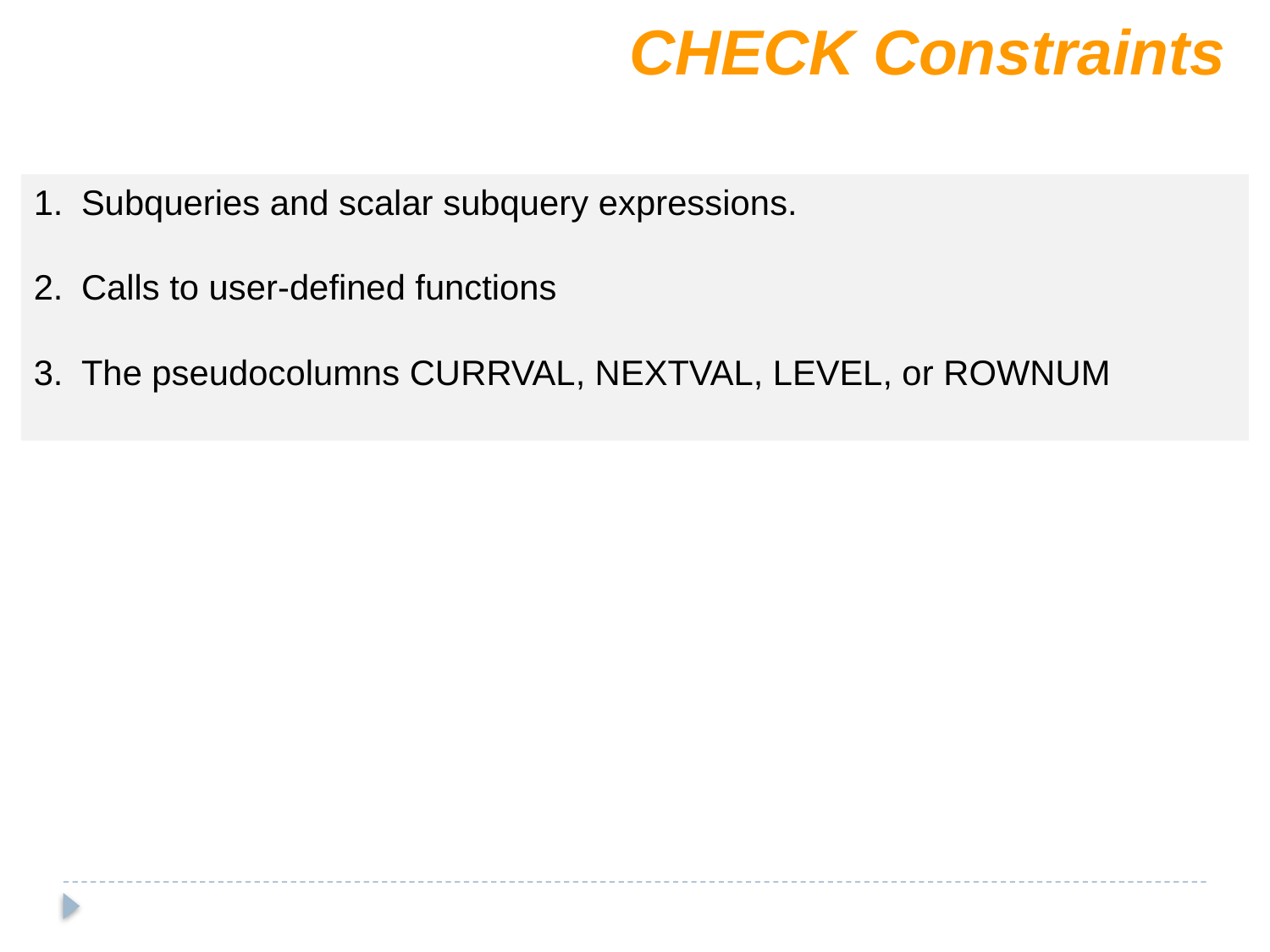

CHECK Constraints
Subqueries and scalar subquery expressions.

Calls to user-defined functions

The pseudocolumns CURRVAL, NEXTVAL, LEVEL, or ROWNUM